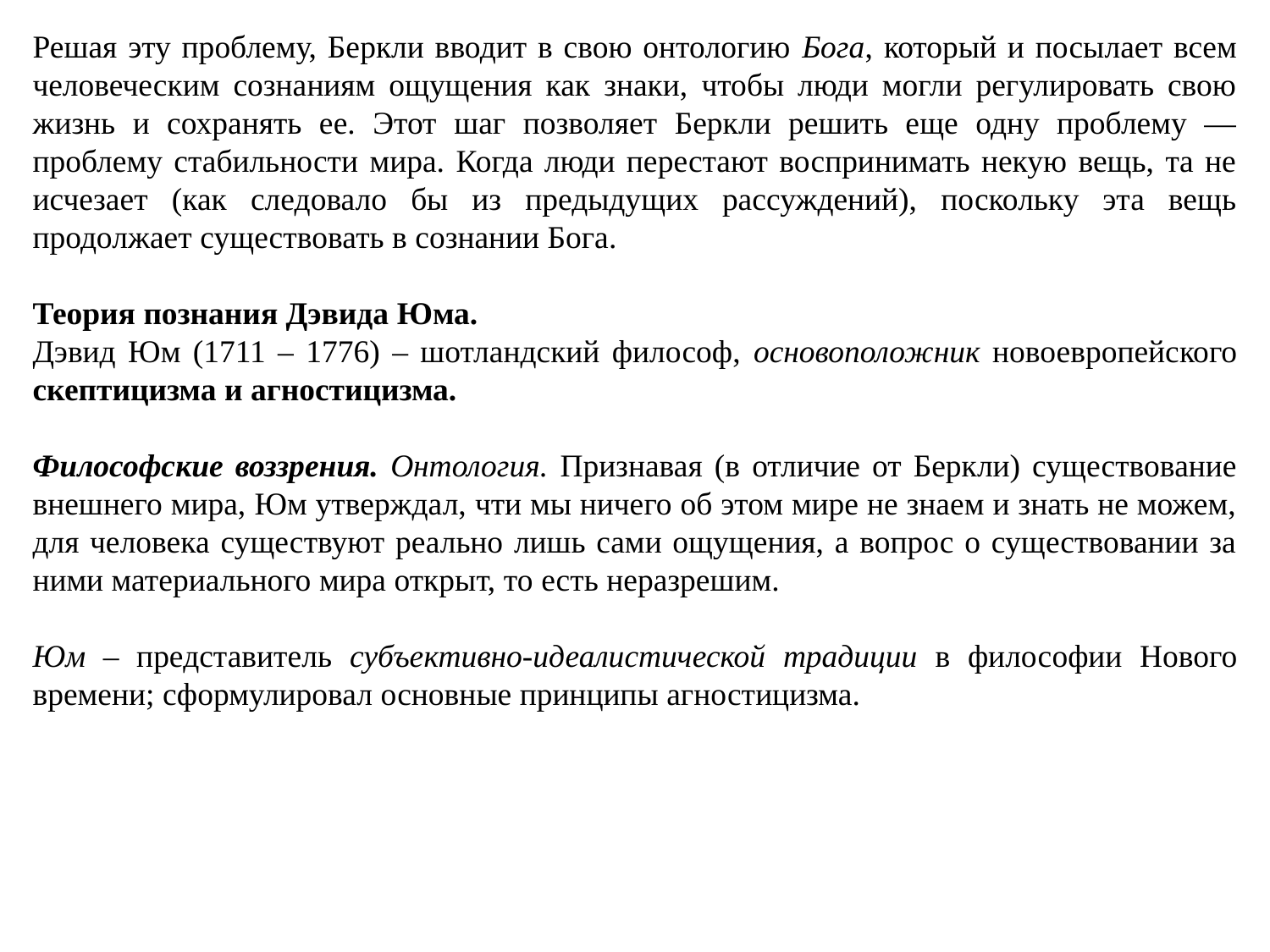

Решая эту проблему, Беркли вводит в свою онтологию Бога, который и посылает всем человеческим сознаниям ощущения как знаки, чтобы люди могли регулировать свою жизнь и сохранять ее. Этот шаг позволяет Беркли решить еще одну проблему — проблему стабильности мира. Когда люди перестают воспринимать некую вещь, та не исчезает (как следовало бы из предыдущих рассуждений), поскольку эта вещь продолжает существовать в сознании Бога.

Теория познания Дэвида Юма.
Дэвид Юм (1711 – 1776) – шотландский философ, основоположник новоевропейского скептицизма и агностицизма.

Философские воззрения. Онтология. Признавая (в отличие от Беркли) существование внешнего мира, Юм утверждал, чти мы ничего об этом мире не знаем и знать не можем, для человека существуют реально лишь сами ощущения, а вопрос о существовании за ними материального мира открыт, то есть неразрешим.

Юм – представитель субъективно-идеалистической традиции в философии Нового времени; сформулировал основные принципы агностицизма.